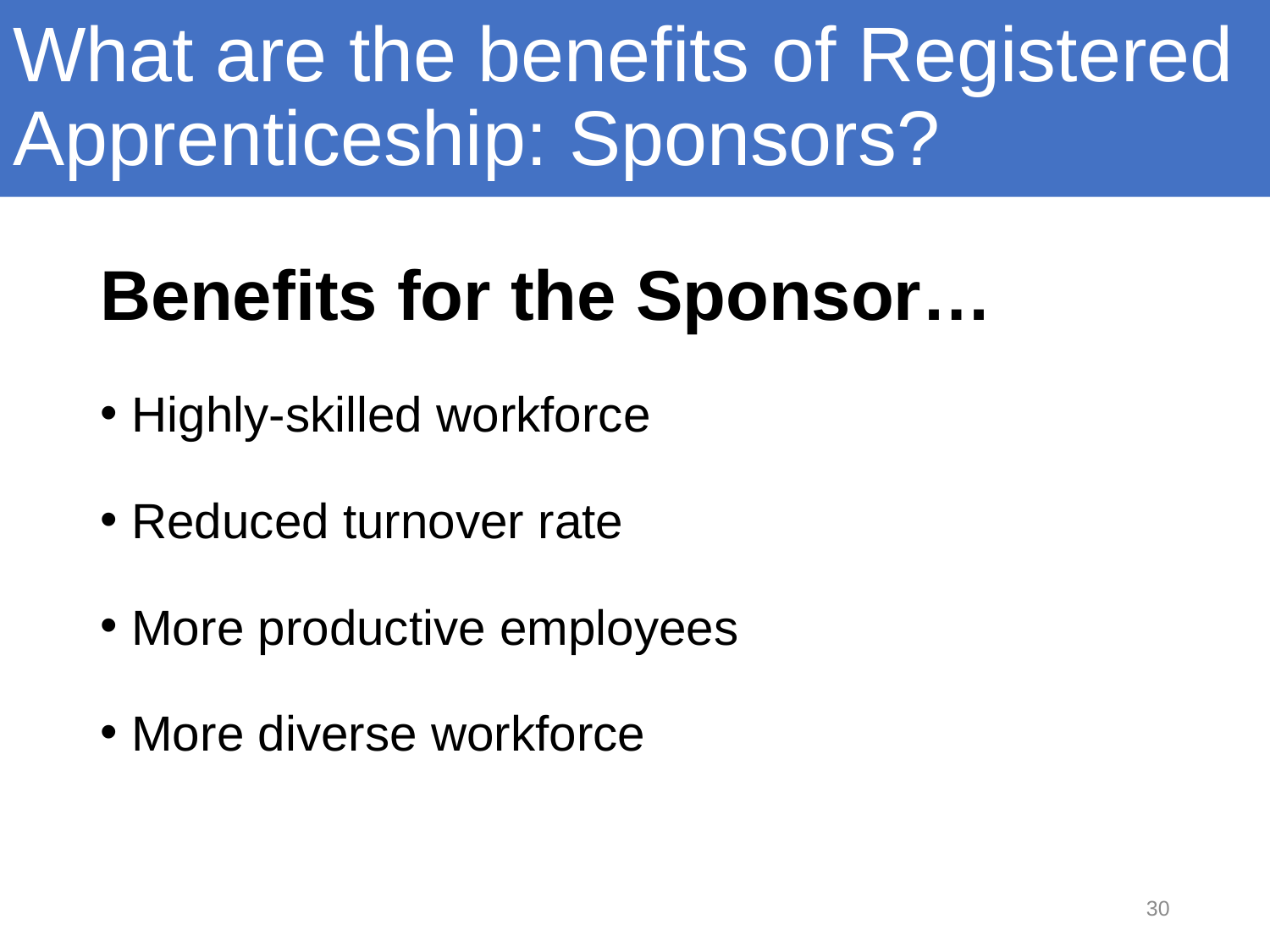

# What are the benefits of Registered Apprenticeship: Sponsors?
Benefits for the Sponsor…
Highly-skilled workforce
Reduced turnover rate
More productive employees
More diverse workforce
30